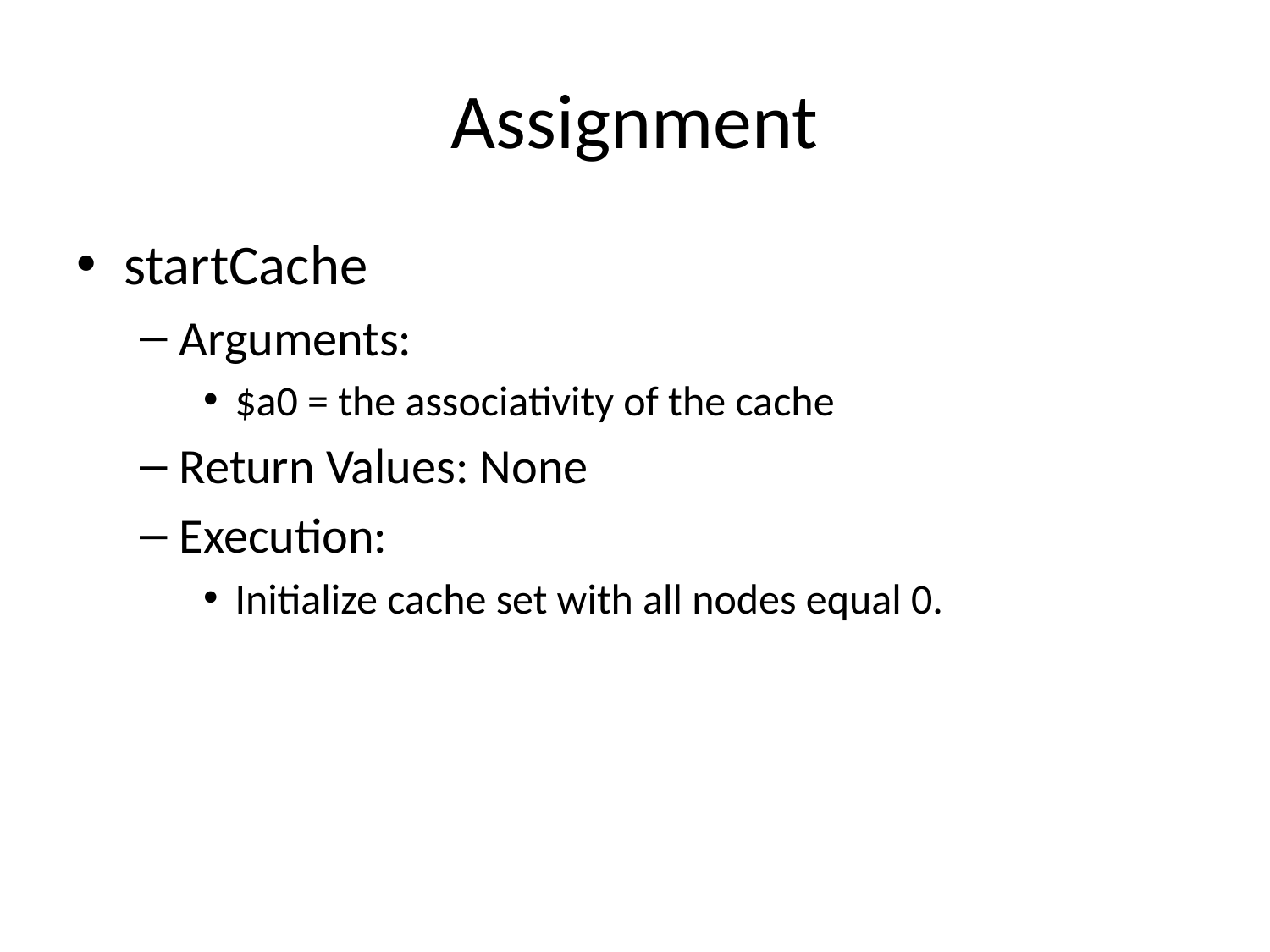

# Assignment
startCache
Arguments:
$a0 = the associativity of the cache
Return Values: None
Execution:
Initialize cache set with all nodes equal 0.